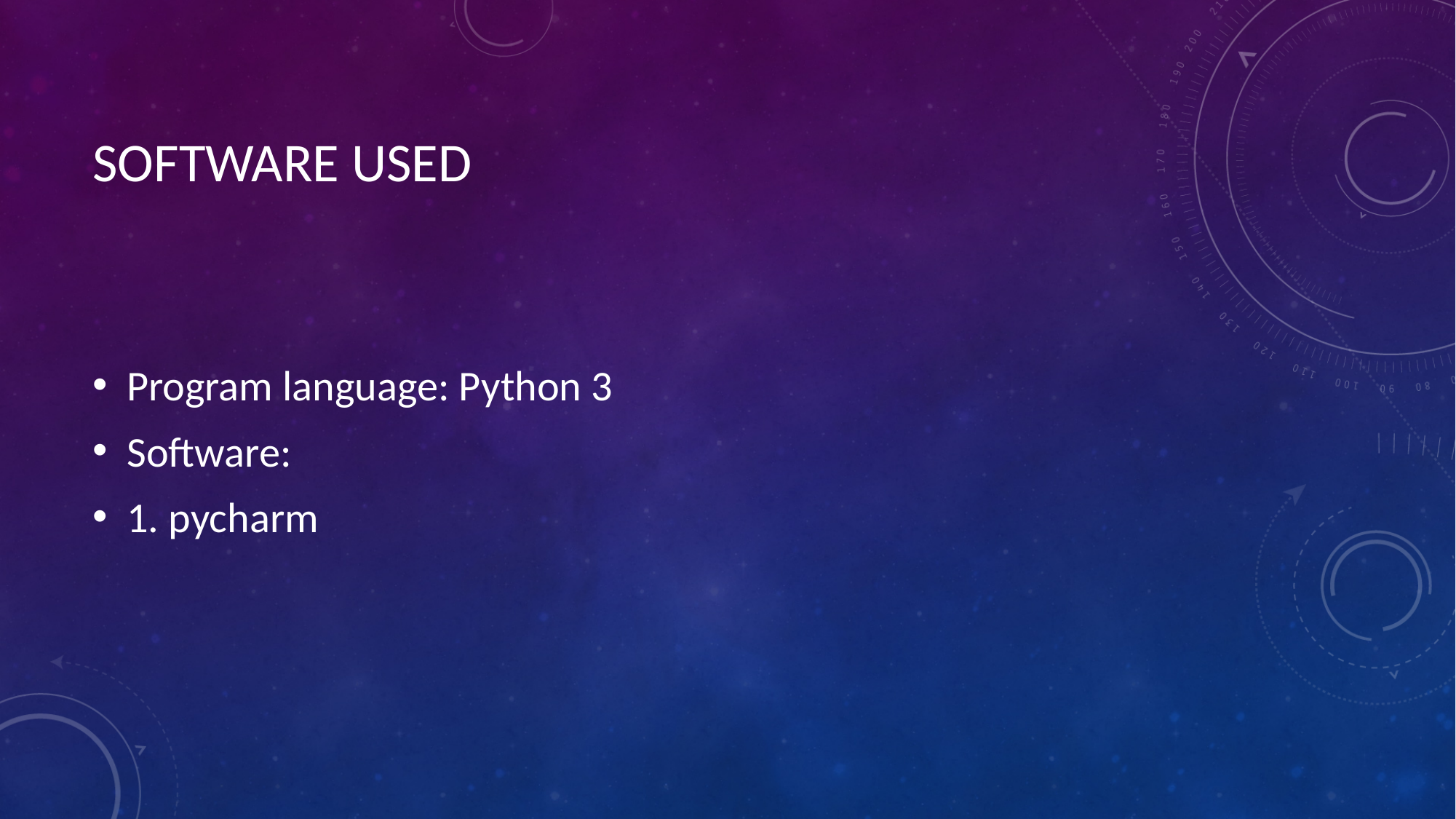

# Software Used
Program language: Python 3
Software:
1. pycharm